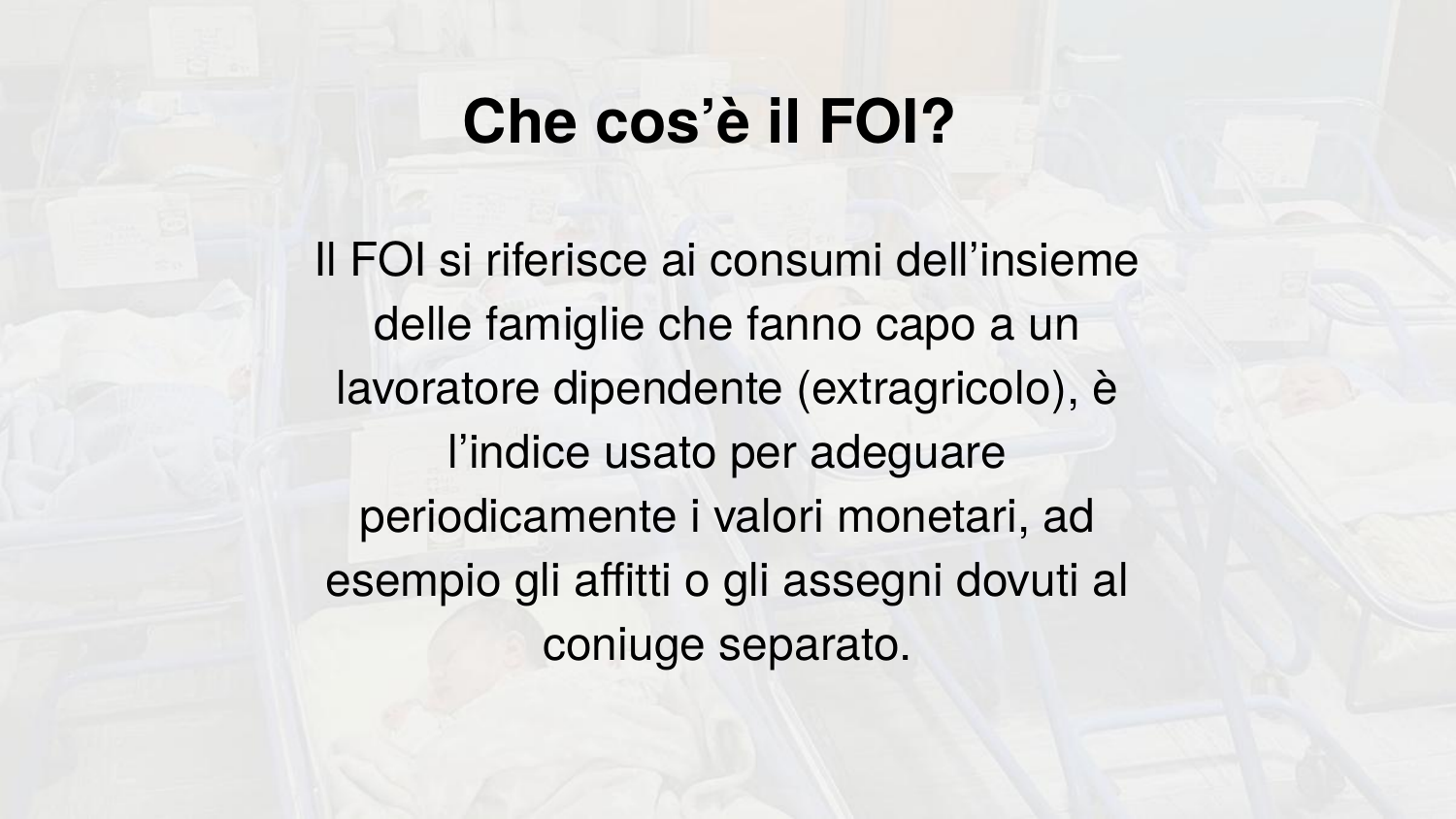

# Che cos’è il FOI?
Il FOI si riferisce ai consumi dell’insieme delle famiglie che fanno capo a un lavoratore dipendente (extragricolo), è l’indice usato per adeguare periodicamente i valori monetari, ad esempio gli affitti o gli assegni dovuti al coniuge separato.